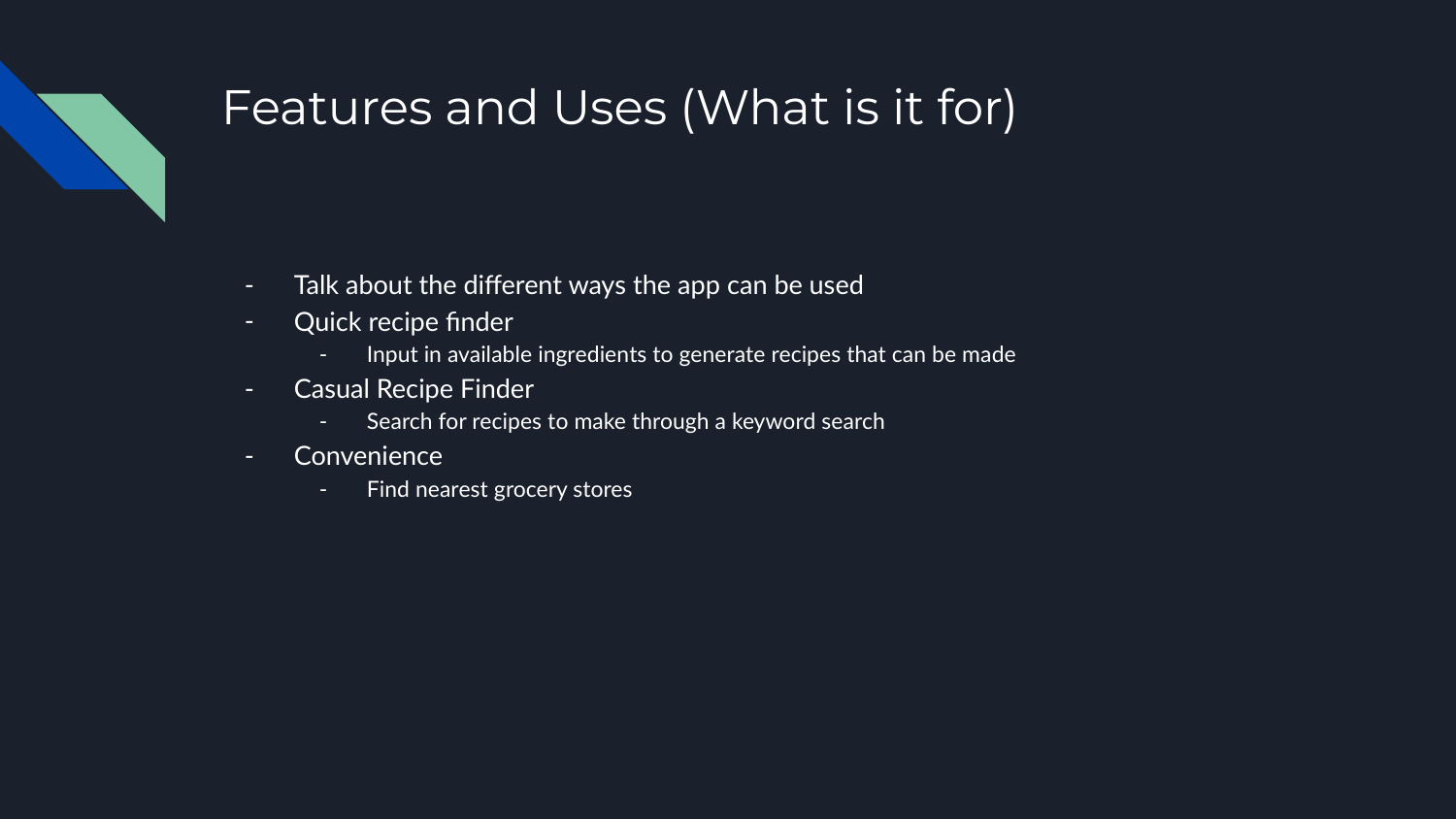

# Features and Uses (What is it for)
Talk about the different ways the app can be used
Quick recipe finder
Input in available ingredients to generate recipes that can be made
Casual Recipe Finder
Search for recipes to make through a keyword search
Convenience
Find nearest grocery stores